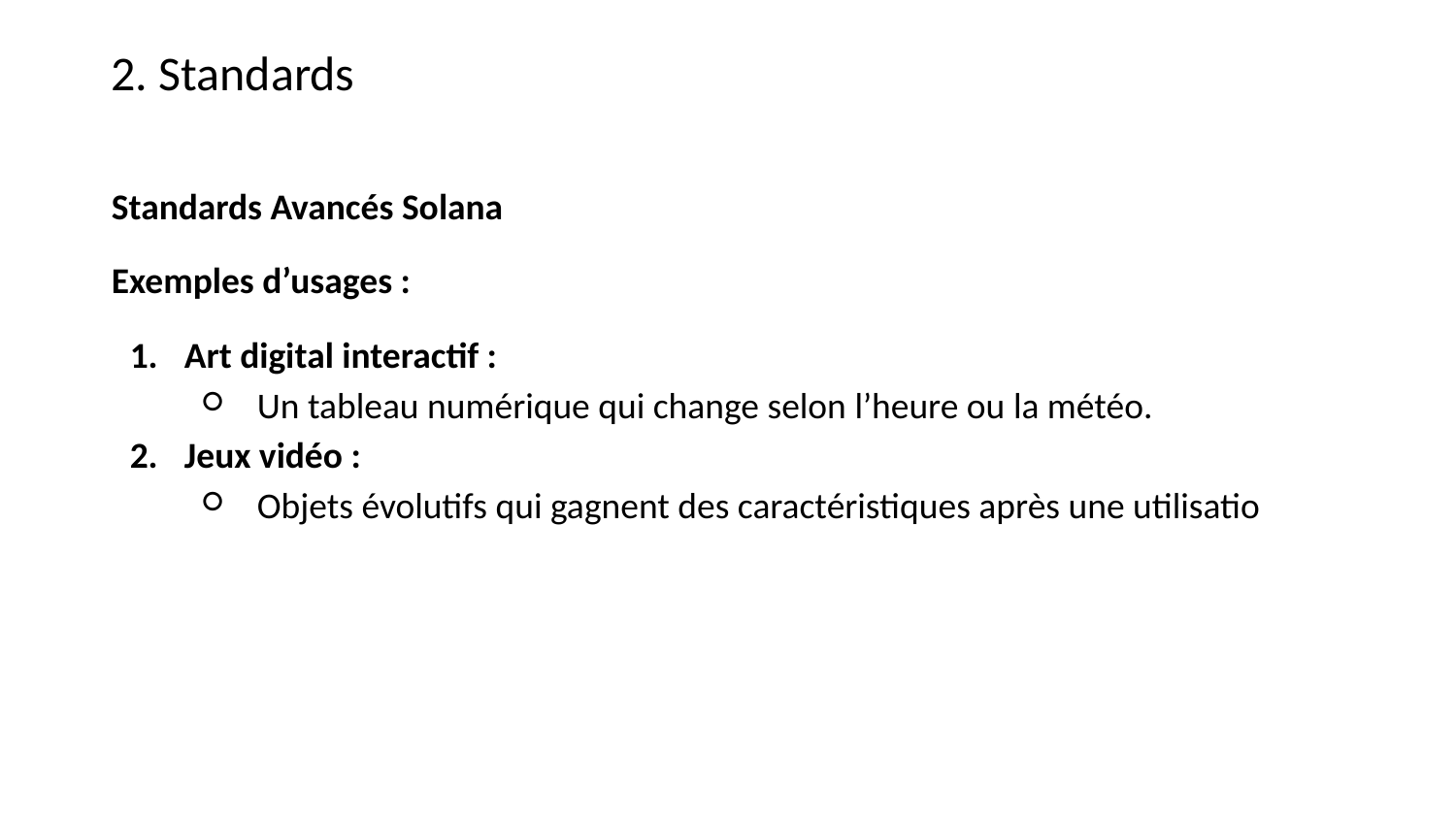

2. Standards
Standards Avancés Solana
Exemples d’usages :
Art digital interactif :
Un tableau numérique qui change selon l’heure ou la météo.
Jeux vidéo :
Objets évolutifs qui gagnent des caractéristiques après une utilisatio